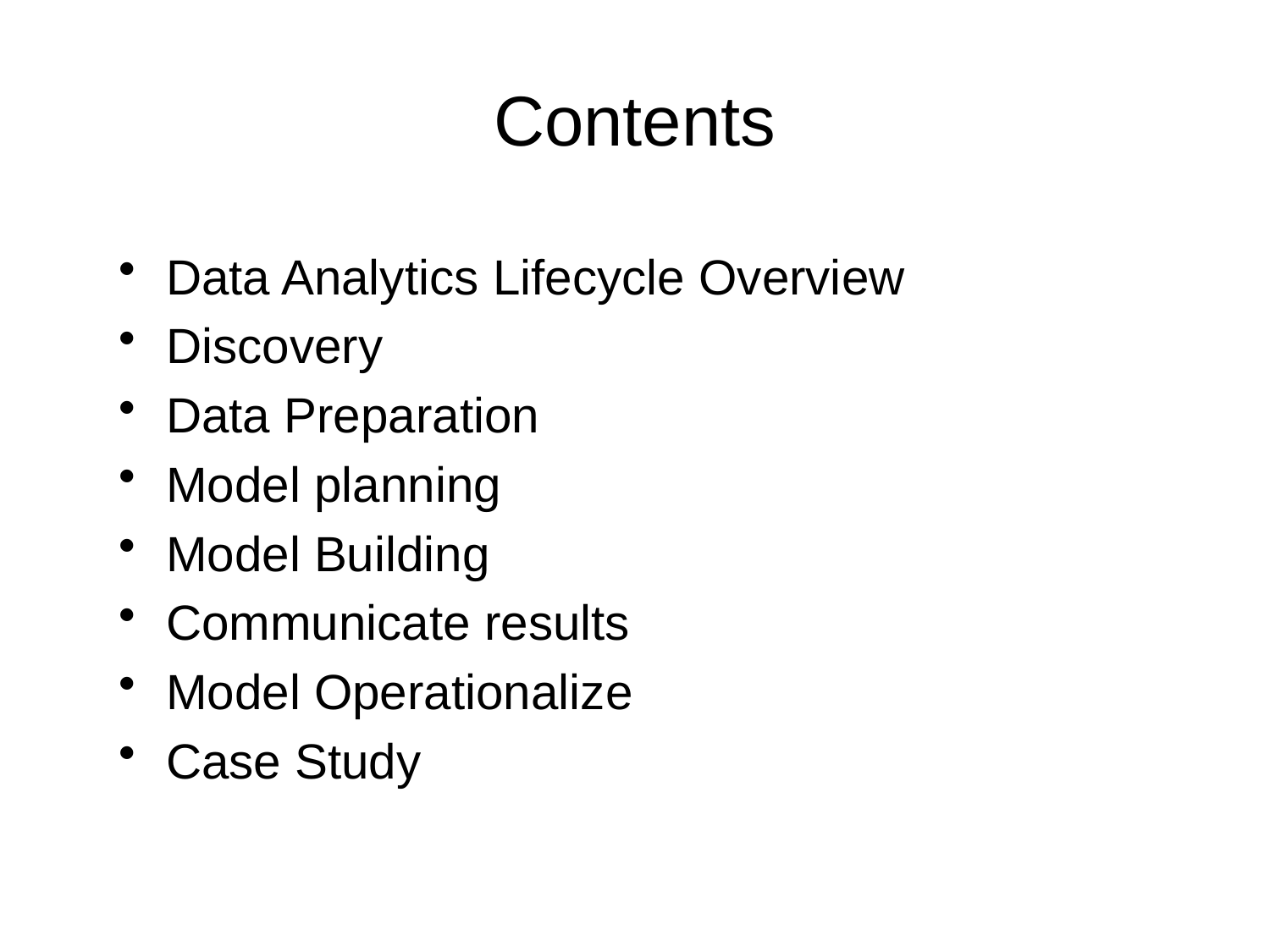

# Contents
Data Analytics Lifecycle Overview
Discovery
Data Preparation
Model planning
Model Building
Communicate results
Model Operationalize
Case Study